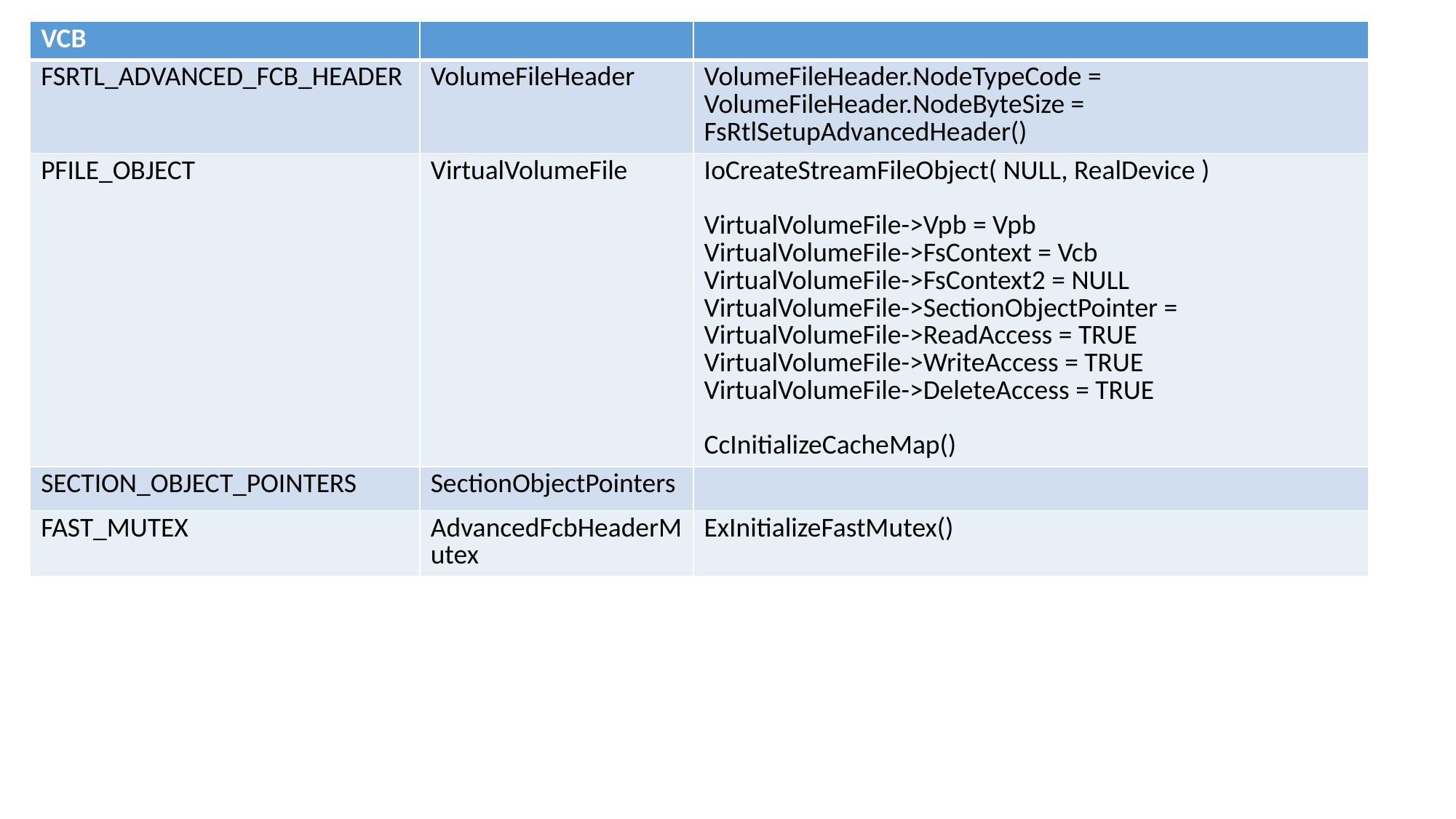

| VCB |  |  |
| --- | --- | --- |
| FSRTL\_ADVANCED\_FCB\_HEADER | VolumeFileHeader | VolumeFileHeader.NodeTypeCode = VolumeFileHeader.NodeByteSize = FsRtlSetupAdvancedHeader() |
| PFILE\_OBJECT | VirtualVolumeFile | IoCreateStreamFileObject( NULL, RealDevice ) VirtualVolumeFile->Vpb = Vpb VirtualVolumeFile->FsContext = Vcb VirtualVolumeFile->FsContext2 = NULL VirtualVolumeFile->SectionObjectPointer = VirtualVolumeFile->ReadAccess = TRUE VirtualVolumeFile->WriteAccess = TRUE VirtualVolumeFile->DeleteAccess = TRUE CcInitializeCacheMap() |
| SECTION\_OBJECT\_POINTERS | SectionObjectPointers |  |
| FAST\_MUTEX | AdvancedFcbHeaderMutex | ExInitializeFastMutex() |